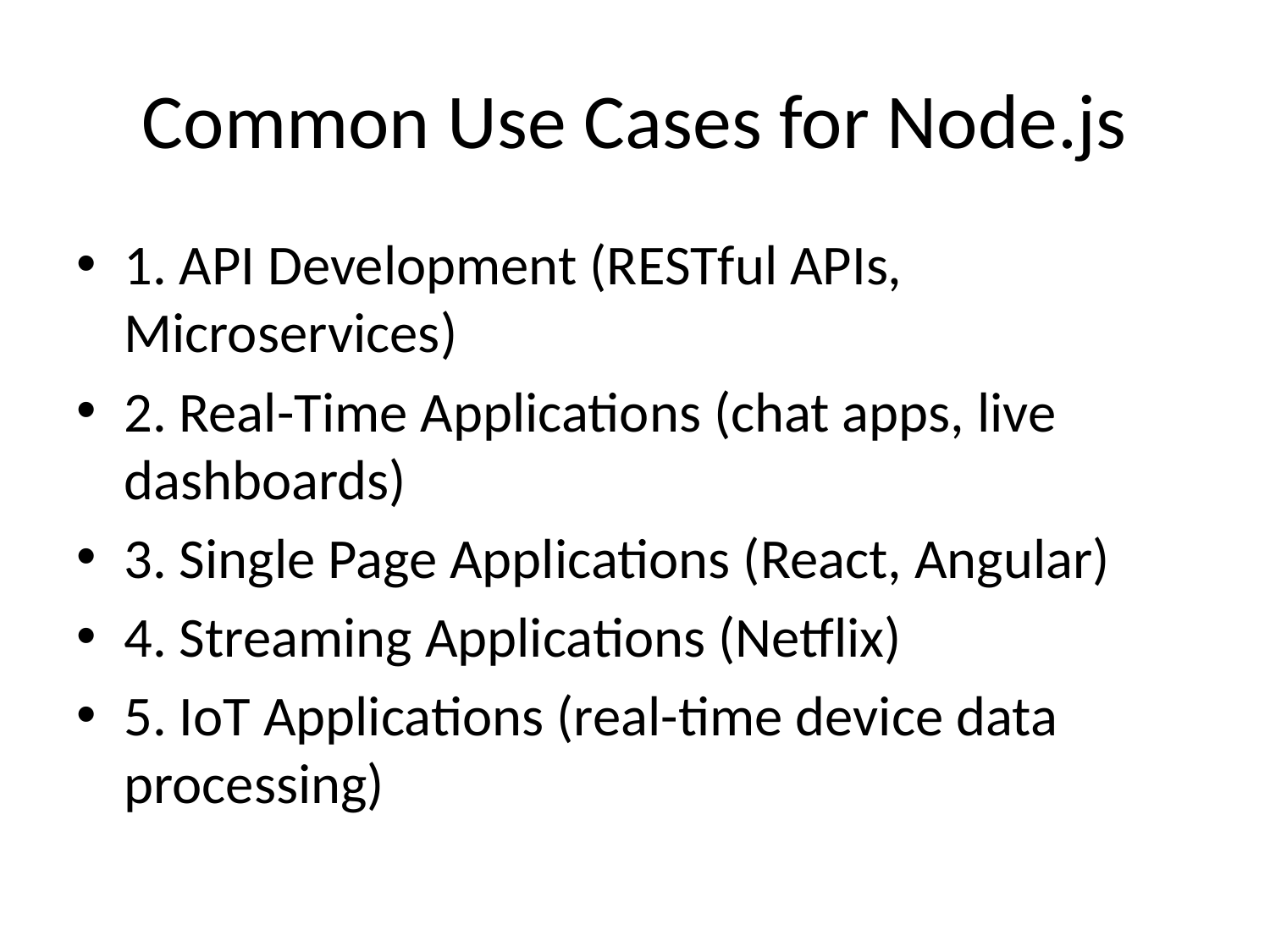

# Common Use Cases for Node.js
1. API Development (RESTful APIs, Microservices)
2. Real-Time Applications (chat apps, live dashboards)
3. Single Page Applications (React, Angular)
4. Streaming Applications (Netflix)
5. IoT Applications (real-time device data processing)